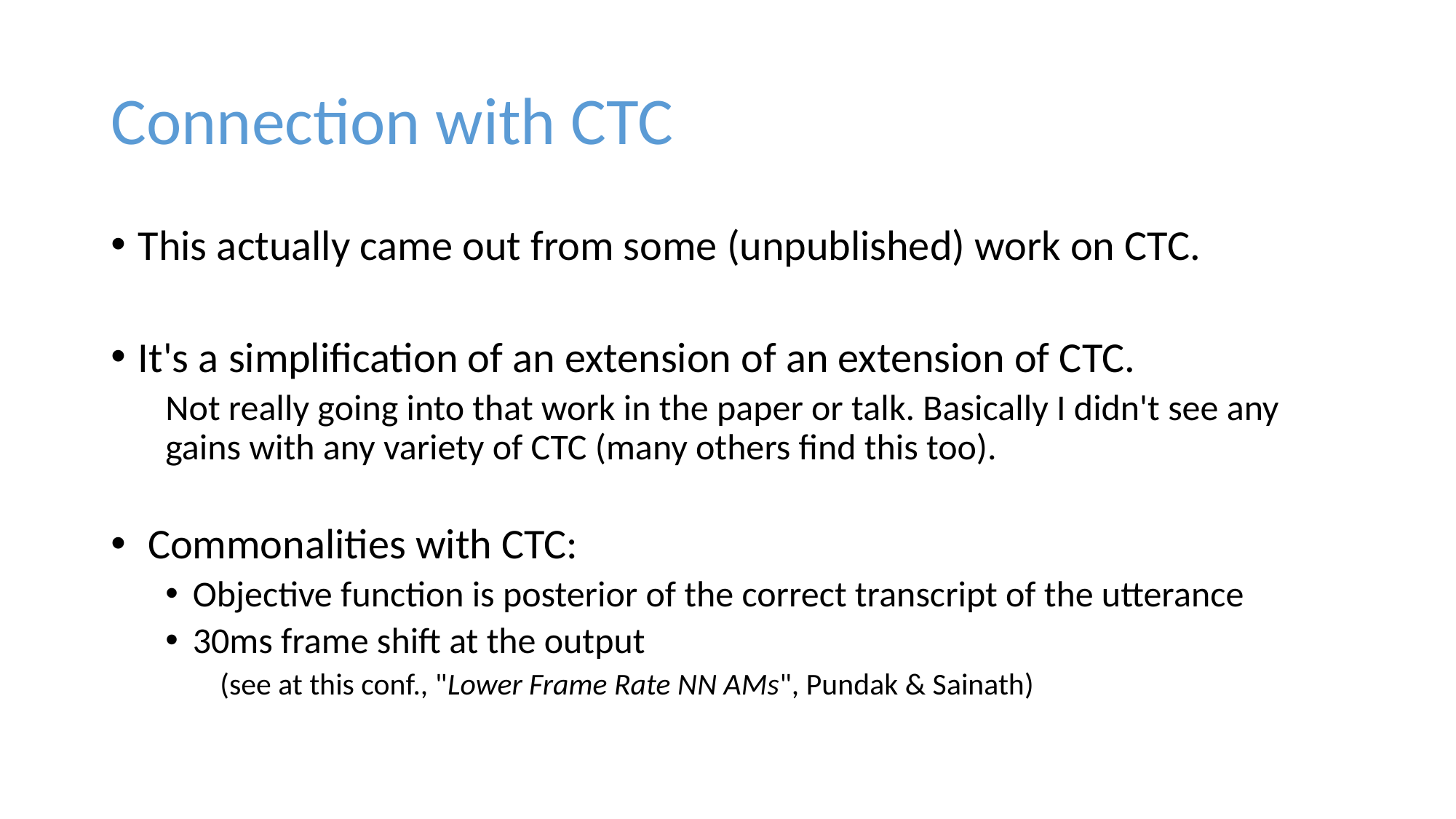

# Connection with CTC
This actually came out from some (unpublished) work on CTC.
It's a simplification of an extension of an extension of CTC.
Not really going into that work in the paper or talk. Basically I didn't see any gains with any variety of CTC (many others find this too).
 Commonalities with CTC:
Objective function is posterior of the correct transcript of the utterance
30ms frame shift at the output
(see at this conf., "Lower Frame Rate NN AMs", Pundak & Sainath)